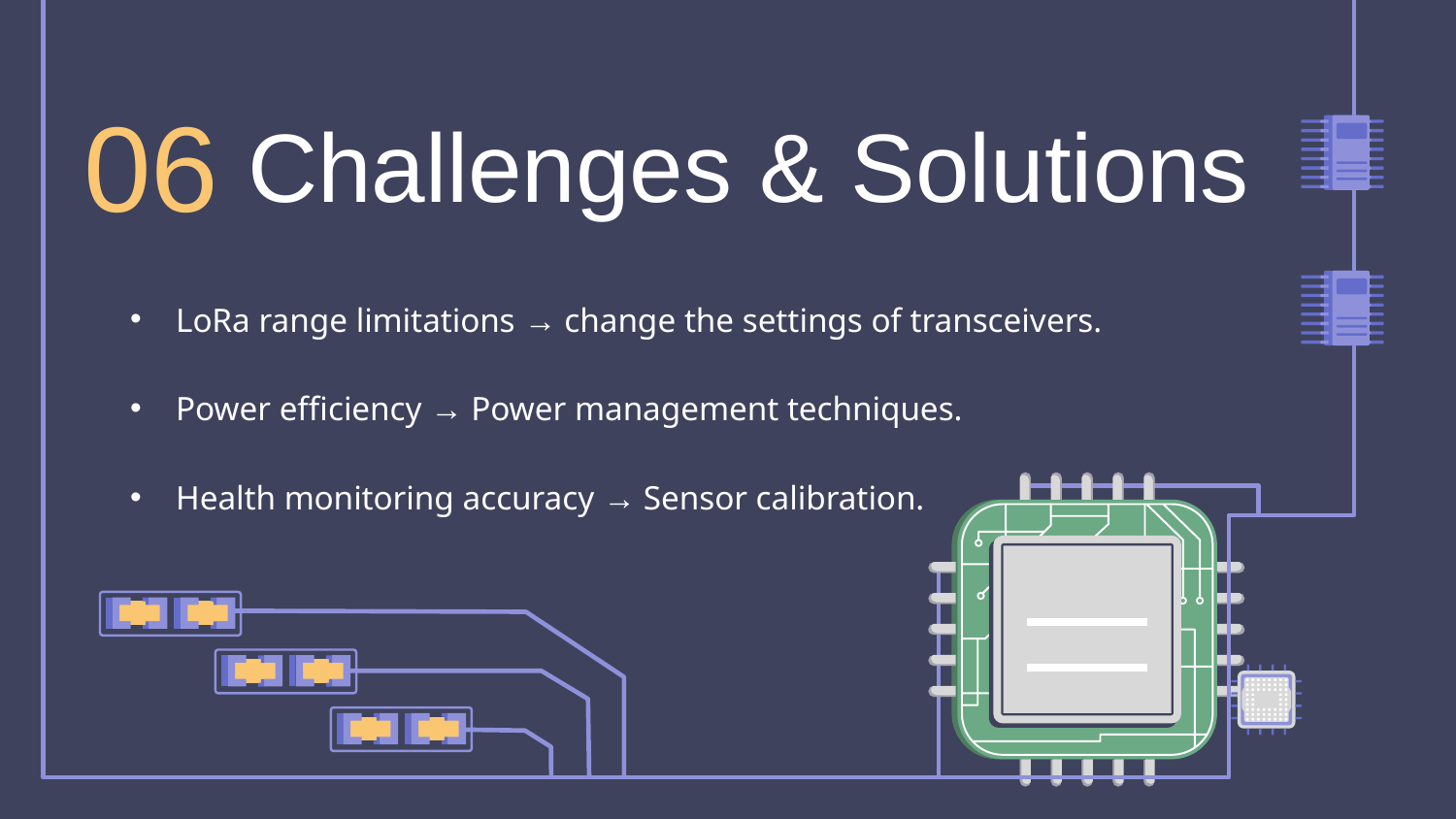

06
Challenges & Solutions
LoRa range limitations → change the settings of transceivers.

Power efficiency → Power management techniques.

Health monitoring accuracy → Sensor calibration.